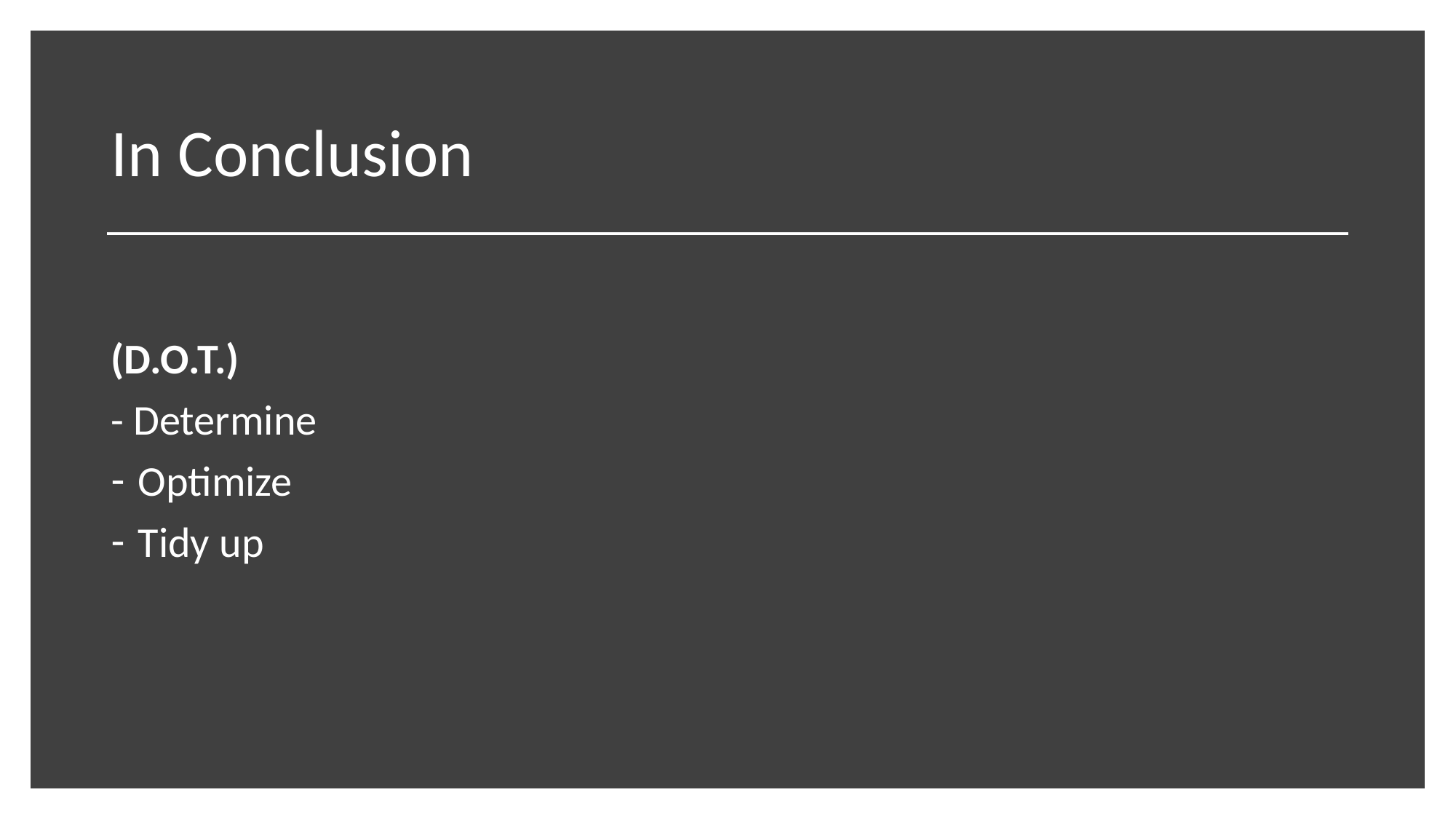

# In Conclusion

(D.O.T.)
- Determine
Optimize
Tidy up